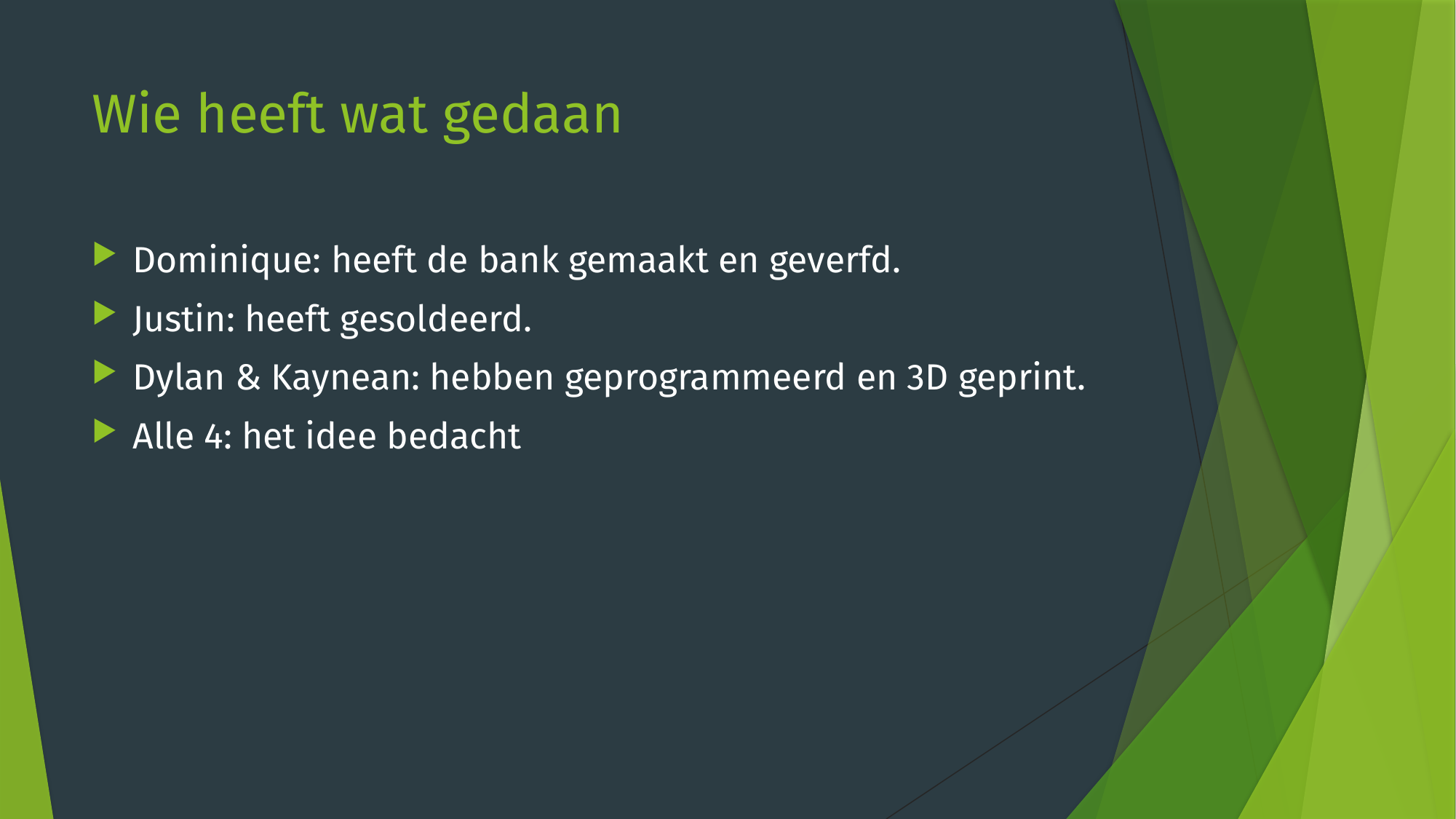

# Wie heeft wat gedaan
Dominique: heeft de bank gemaakt en geverfd.
Justin: heeft gesoldeerd.
Dylan & Kaynean: hebben geprogrammeerd en 3D geprint.
Alle 4: het idee bedacht